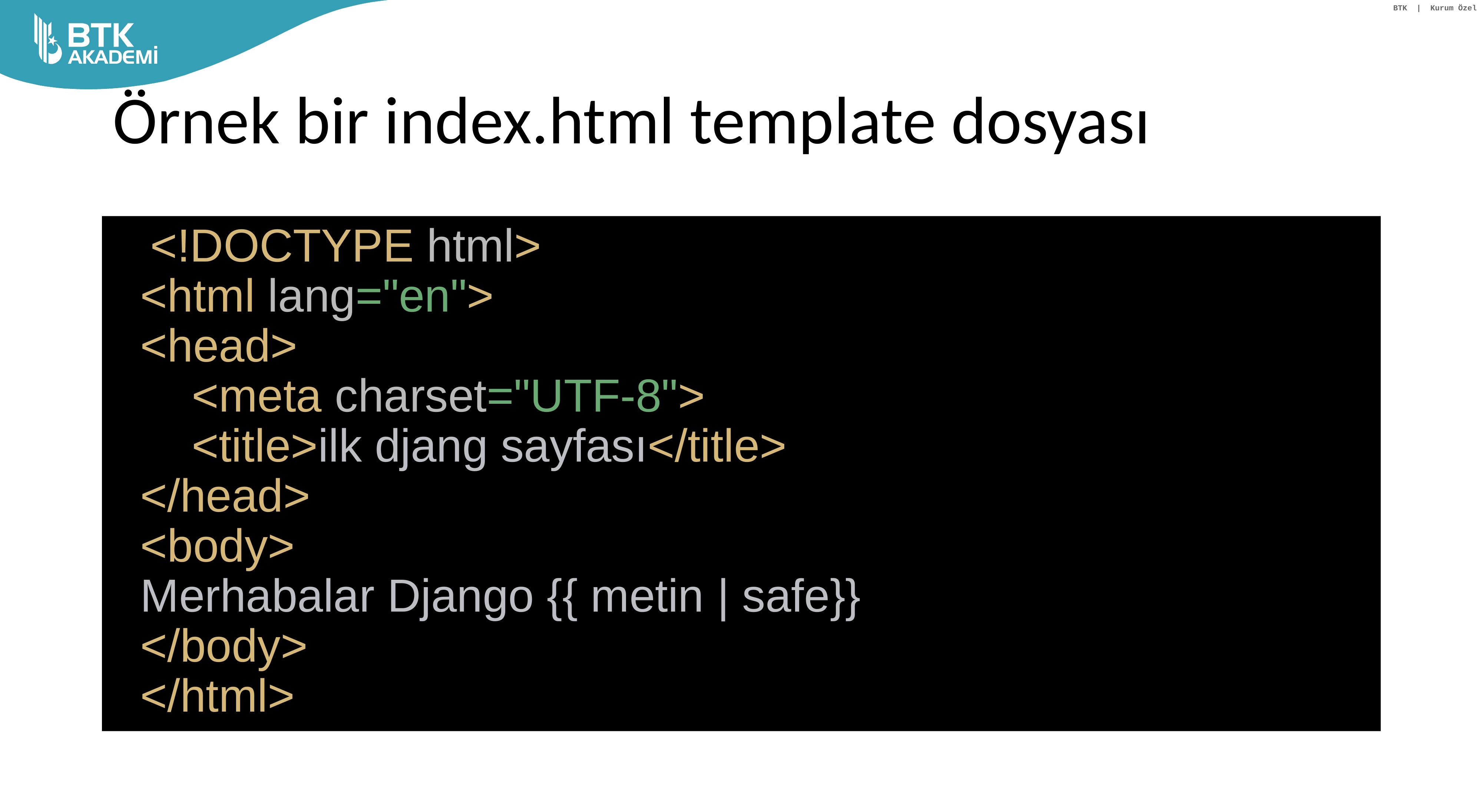

# Örnek bir index.html template dosyası
l<!DOCTYPE html>
<html lang="en">
<head>
    <meta charset="UTF-8">
    <title>ilk djang sayfası</title>
</head>
<body>
Merhabalar Django {{ metin | safe}}
</body>
</html>